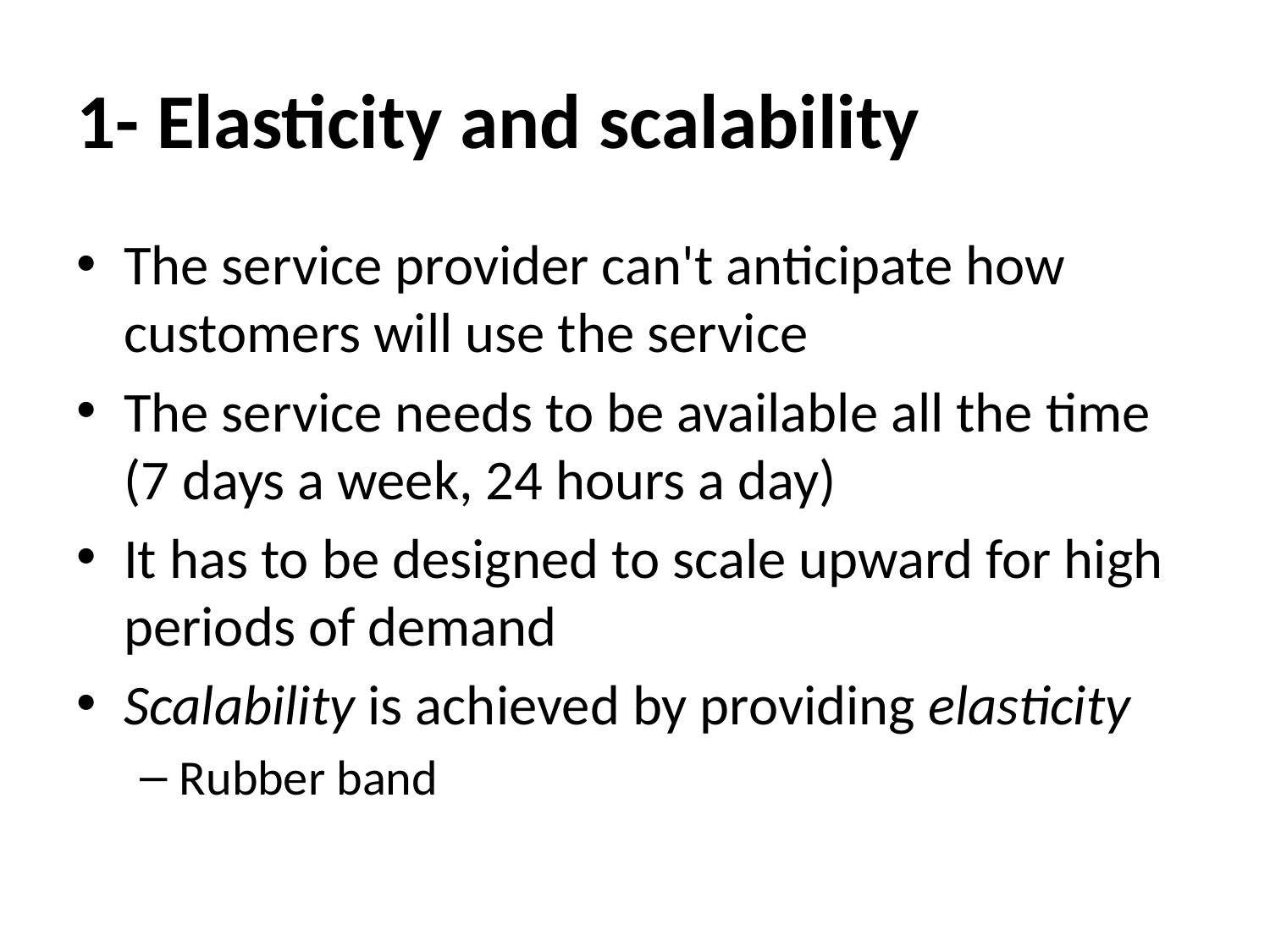

# 1- Elasticity and scalability
The service provider can't anticipate how customers will use the service
The service needs to be available all the time (7 days a week, 24 hours a day)
It has to be designed to scale upward for high periods of demand
Scalability is achieved by providing elasticity
Rubber band